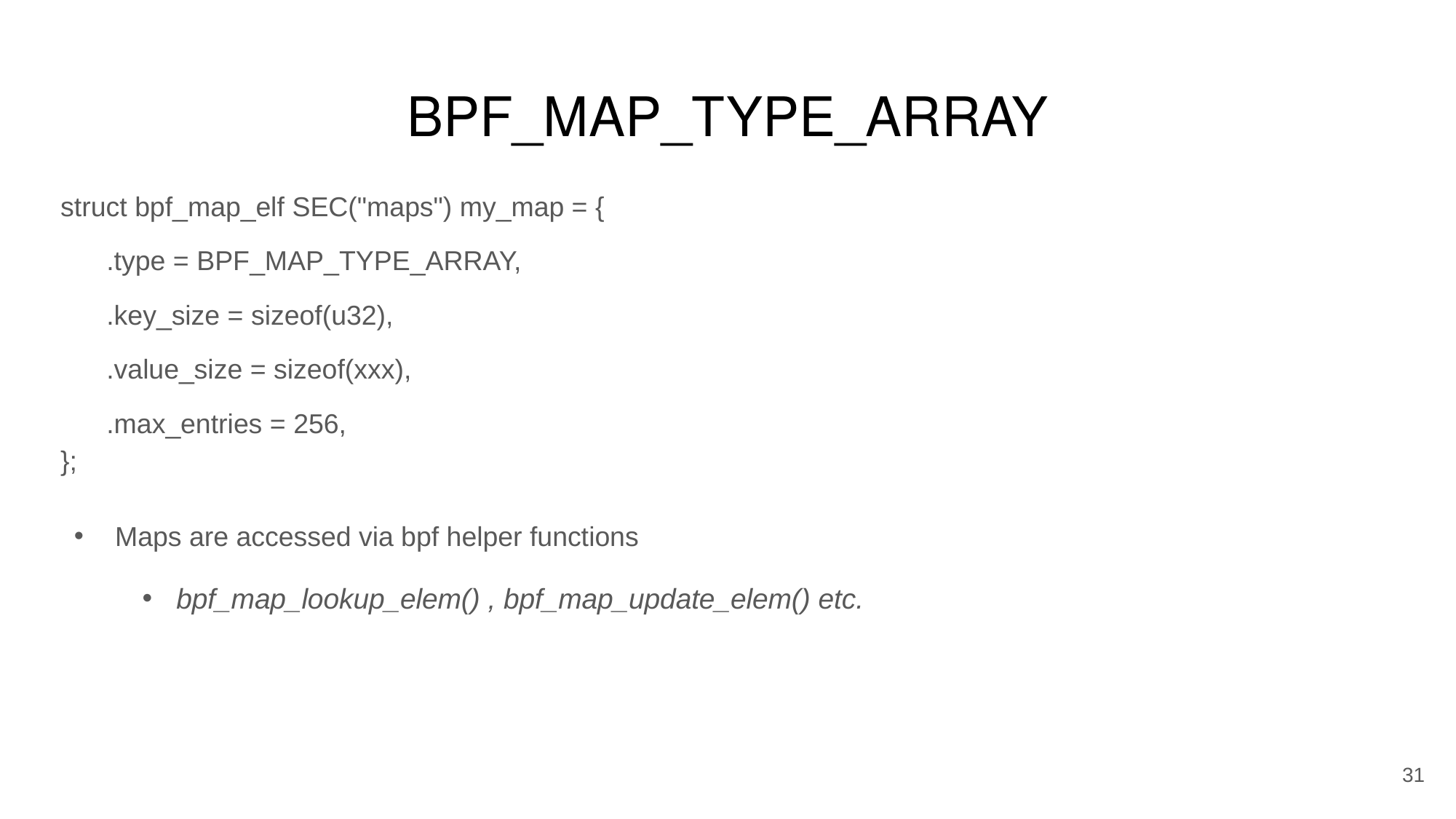

# BPF_MAP_TYPE_ARRAY
struct bpf_map_elf SEC("maps") my_map = {
      .type = BPF_MAP_TYPE_ARRAY,
      .key_size = sizeof(u32),
      .value_size = sizeof(xxx),
      .max_entries = 256,
};

Maps are accessed via bpf helper functions
bpf_map_lookup_elem() , bpf_map_update_elem() etc.

31